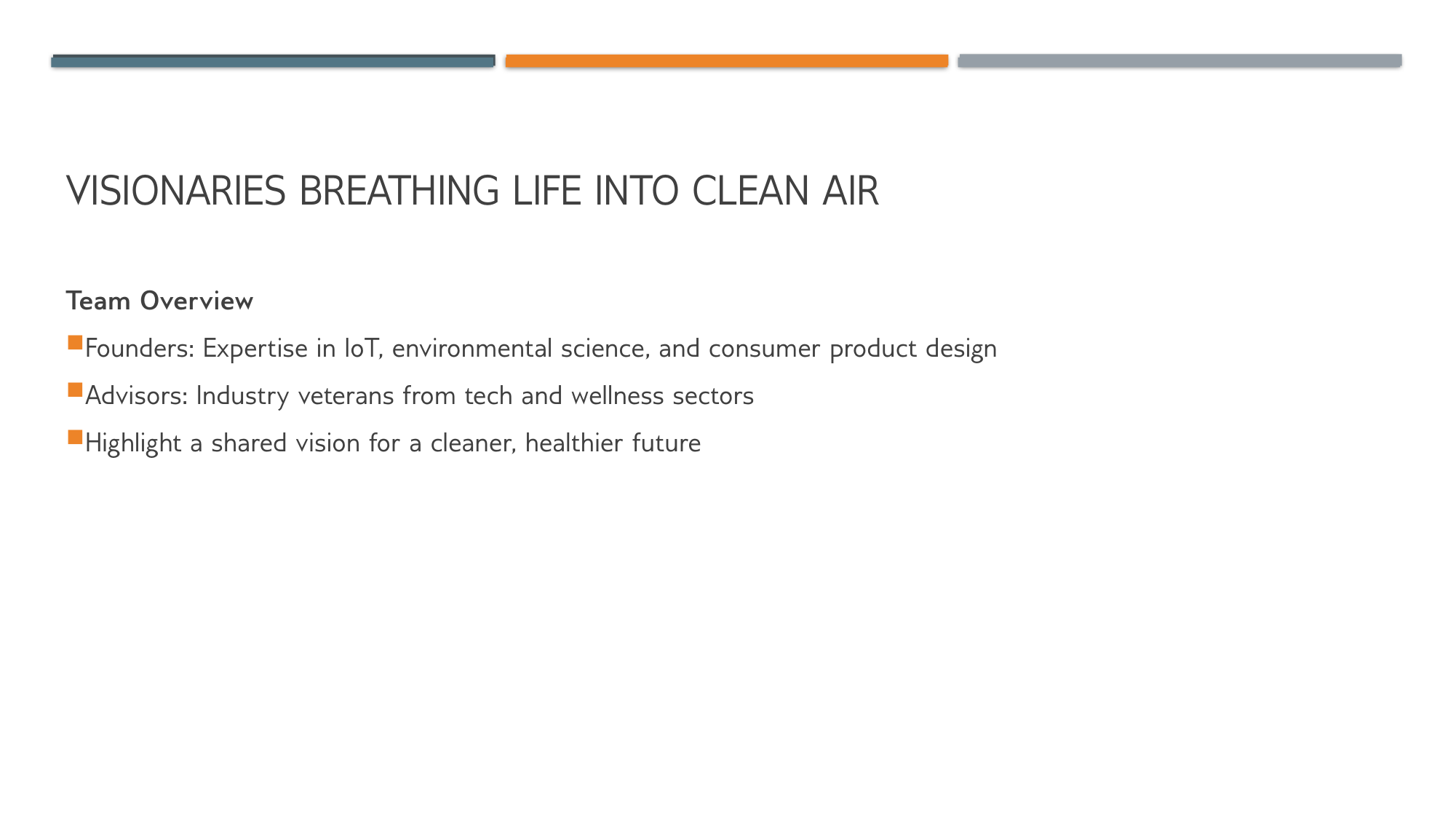

# Visionaries Breathing Life into Clean Air
Team Overview
Founders: Expertise in IoT, environmental science, and consumer product design
Advisors: Industry veterans from tech and wellness sectors
Highlight a shared vision for a cleaner, healthier future